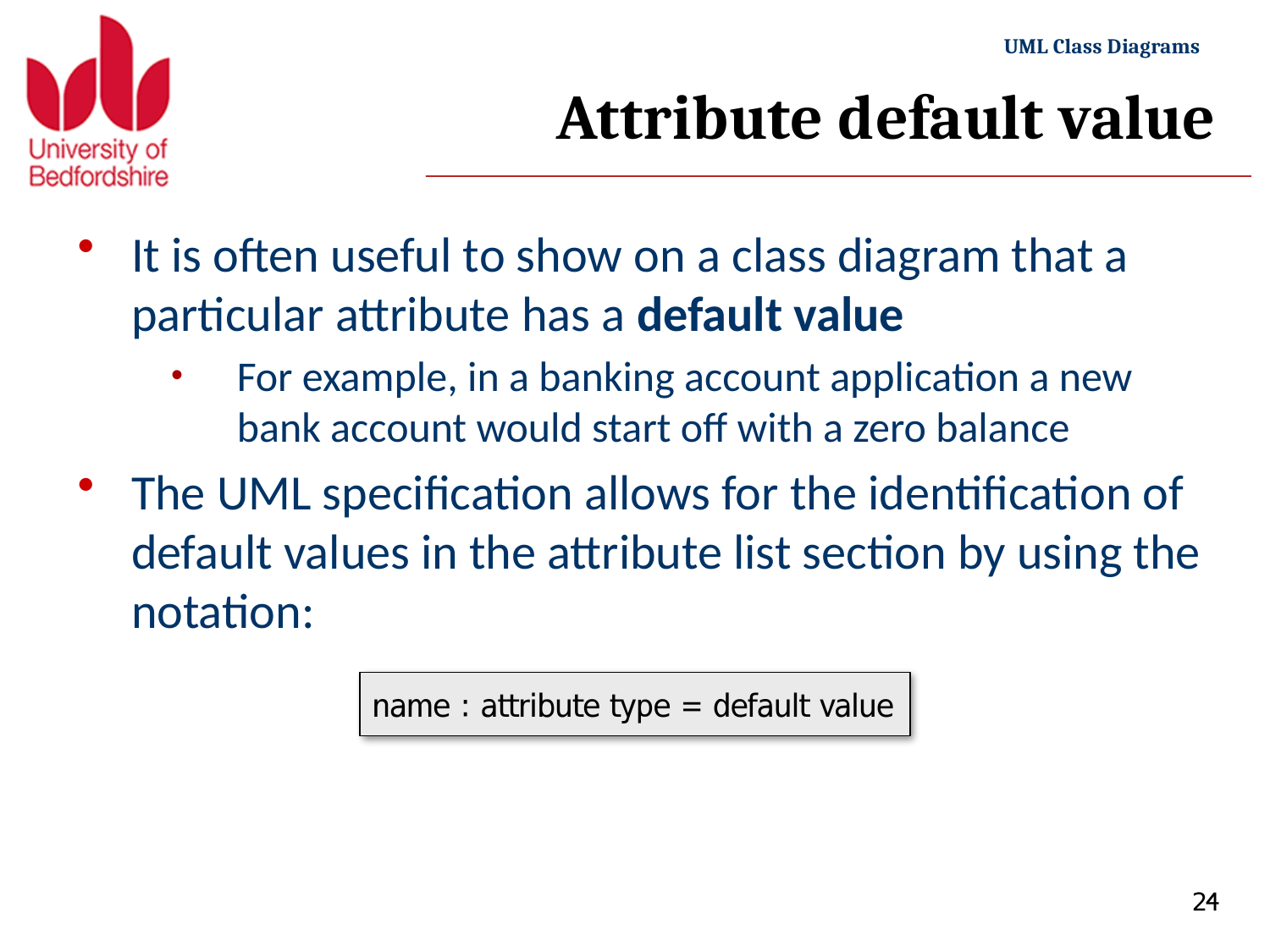

# Attribute default value
It is often useful to show on a class diagram that a particular attribute has a default value
For example, in a banking account application a new bank account would start off with a zero balance
The UML specification allows for the identification of default values in the attribute list section by using the notation:

name : attribute type = default value